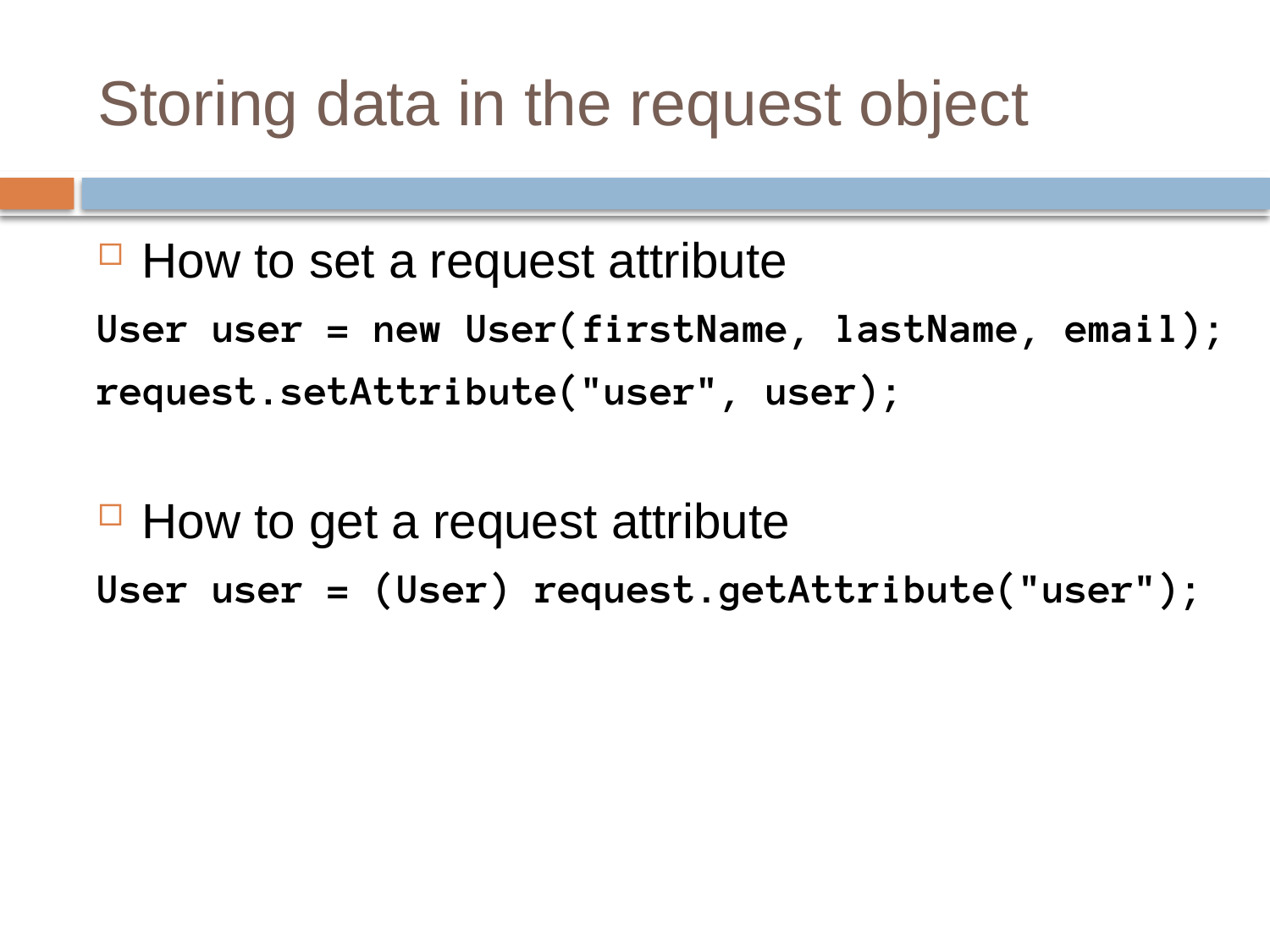

# Storing data in the request object
How to set a request attribute
User user = new User(firstName, lastName, email);
request.setAttribute("user", user);

How to get a request attribute
User user = (User) request.getAttribute("user");